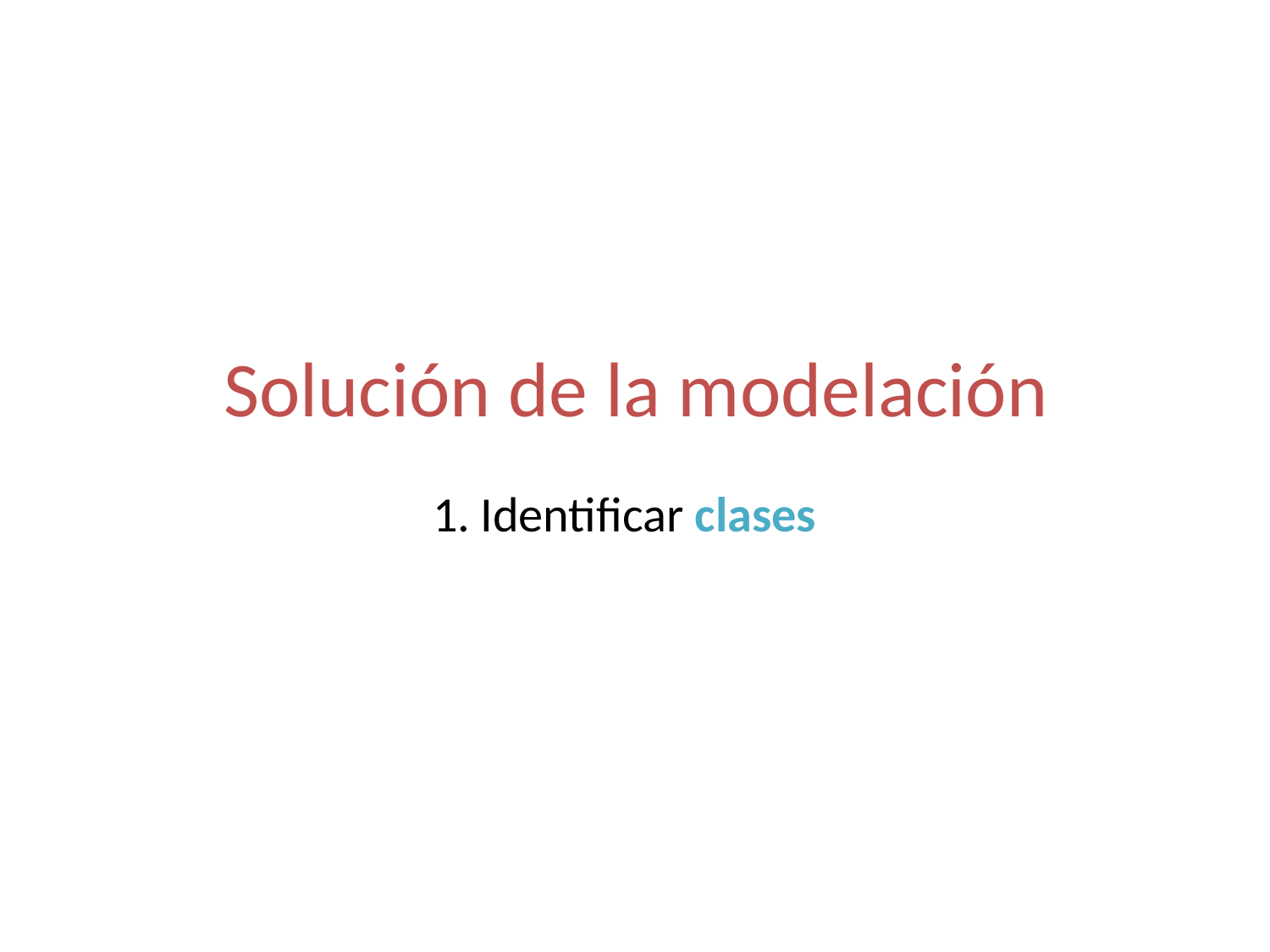

# Solución de la modelación
Identificar clases